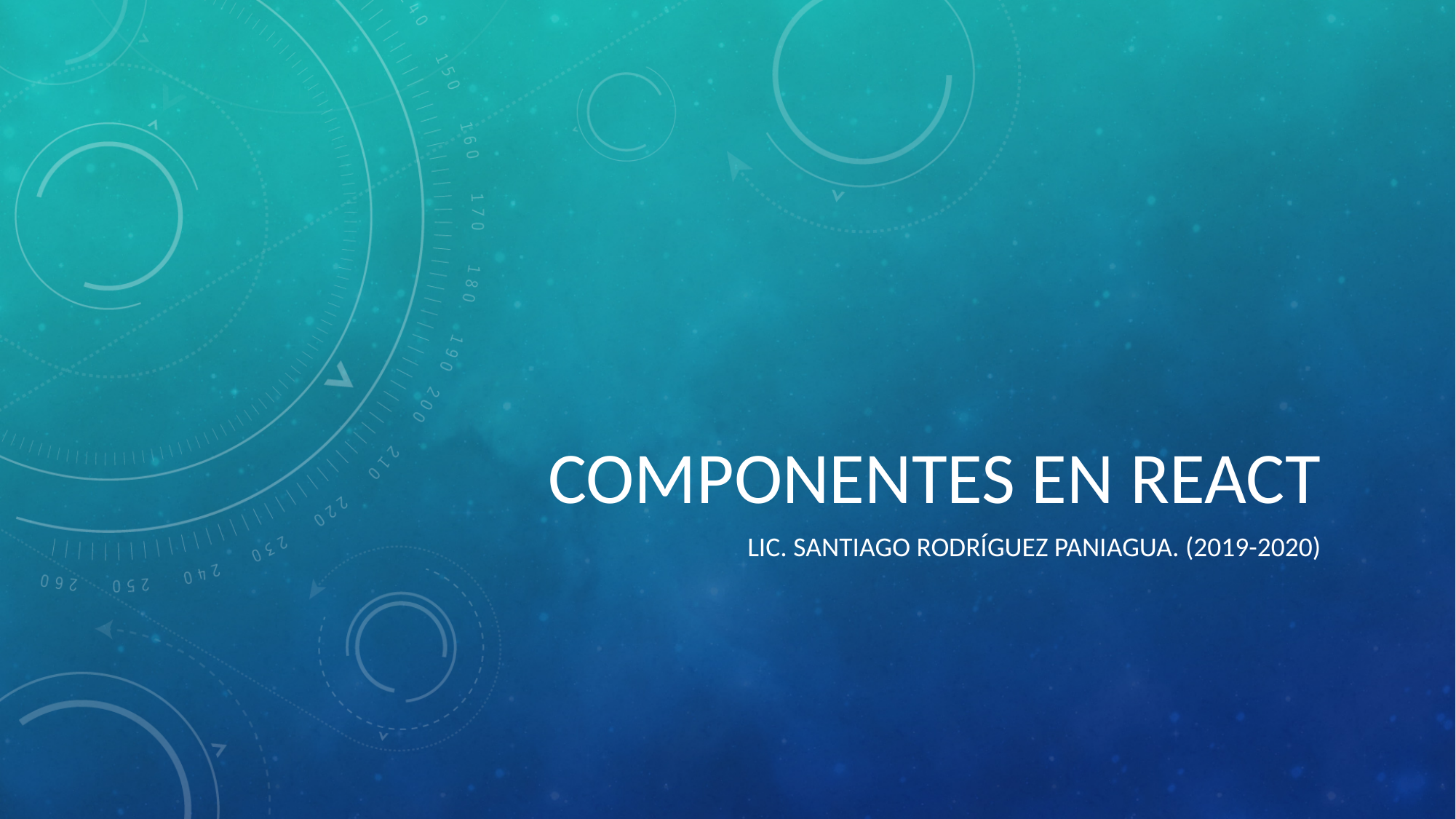

# Componentes en React
Lic. Santiago Rodríguez Paniagua. (2019-2020)